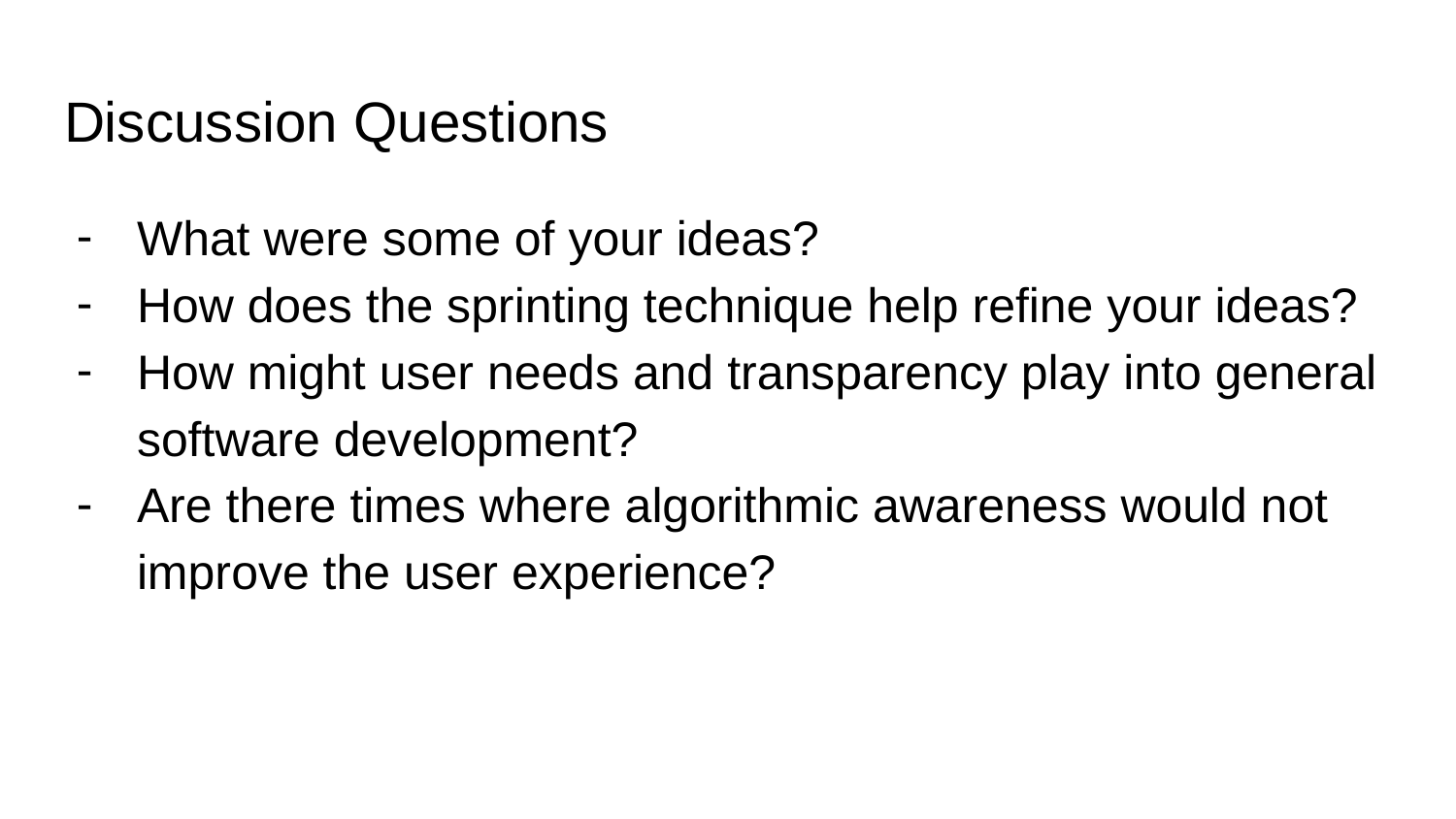

# Discussion Questions
What were some of your ideas?
How does the sprinting technique help refine your ideas?
How might user needs and transparency play into general software development?
Are there times where algorithmic awareness would not improve the user experience?